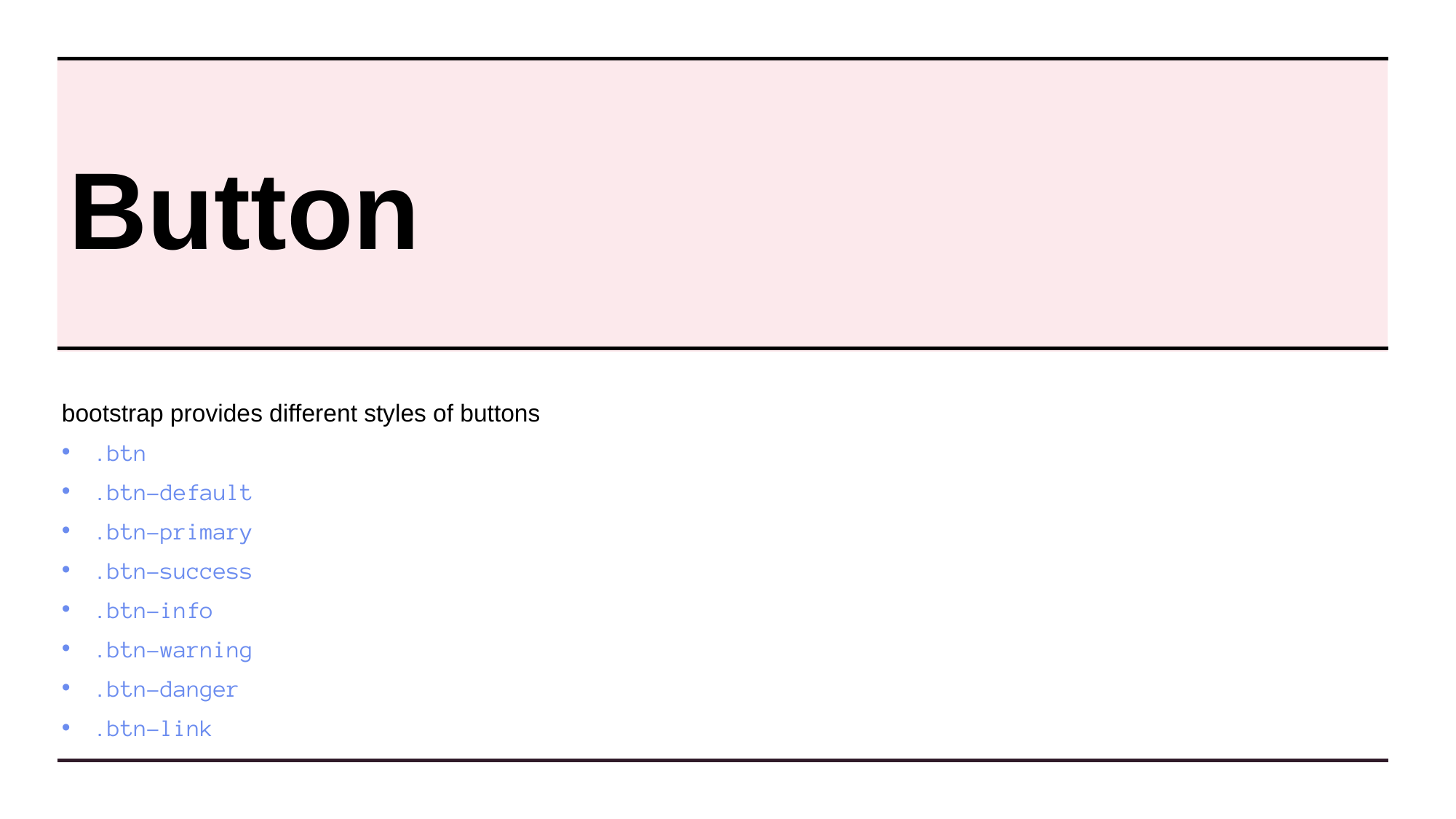

# Button

bootstrap provides different styles of buttons
.btn
.btn-default
.btn-primary
.btn-success
.btn-info
.btn-warning
.btn-danger
.btn-link